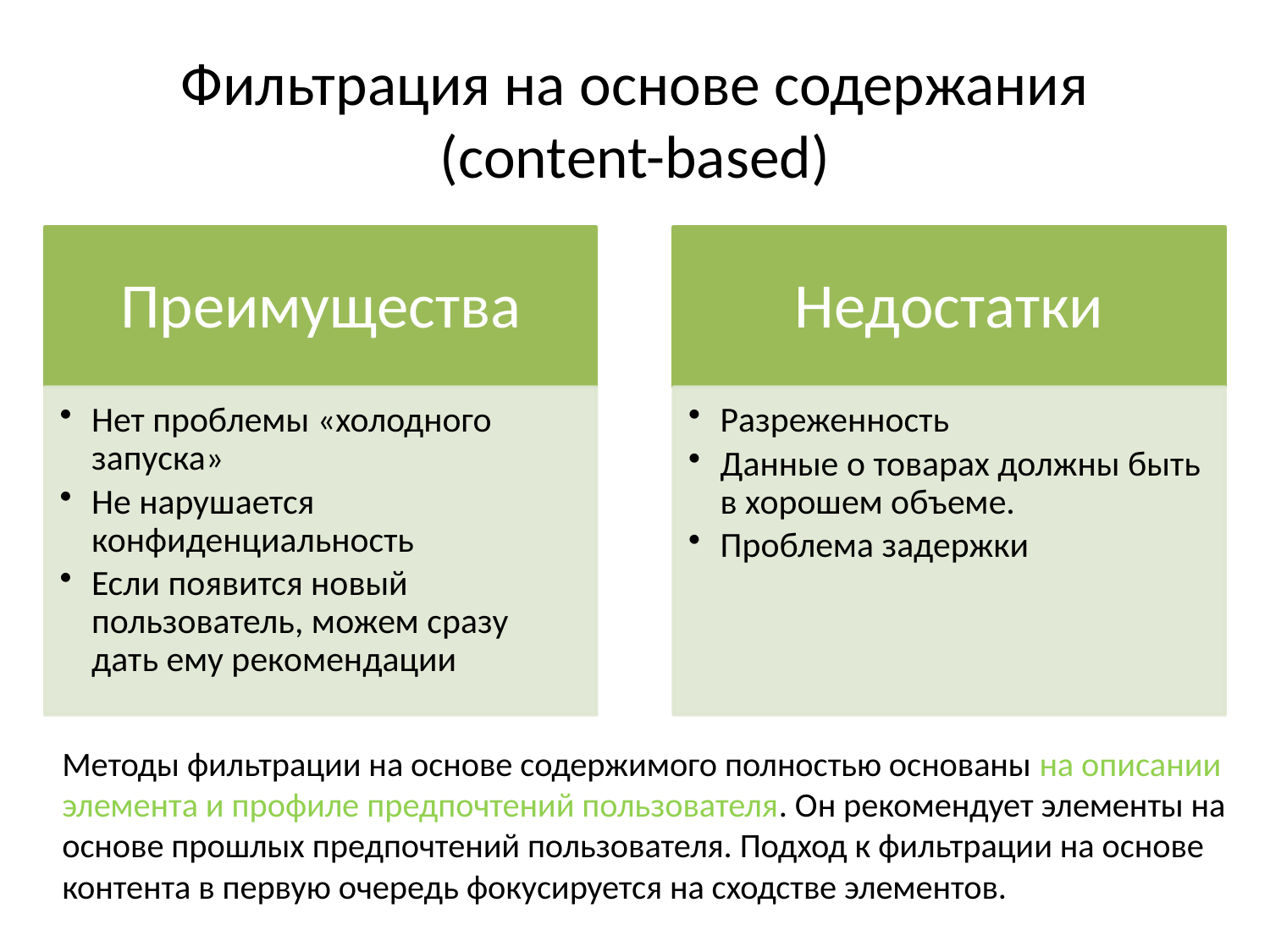

# Фильтрация на основе содержания (content-based)
Преимущества
Нет проблемы «холодного запуска»
Не нарушается конфиденциальность
Если появится новый пользователь, можем сразу дать ему рекомендации
Недостатки
Разреженность
Данные о товарах должны быть в хорошем объеме.
Проблема задержки
	Методы фильтрации на основе содержимого полностью основаны на описании элемента и профиле предпочтений пользователя. Он рекомендует элементы на основе прошлых предпочтений пользователя. Подход к фильтрации на основе контента в первую очередь фокусируется на сходстве элементов.